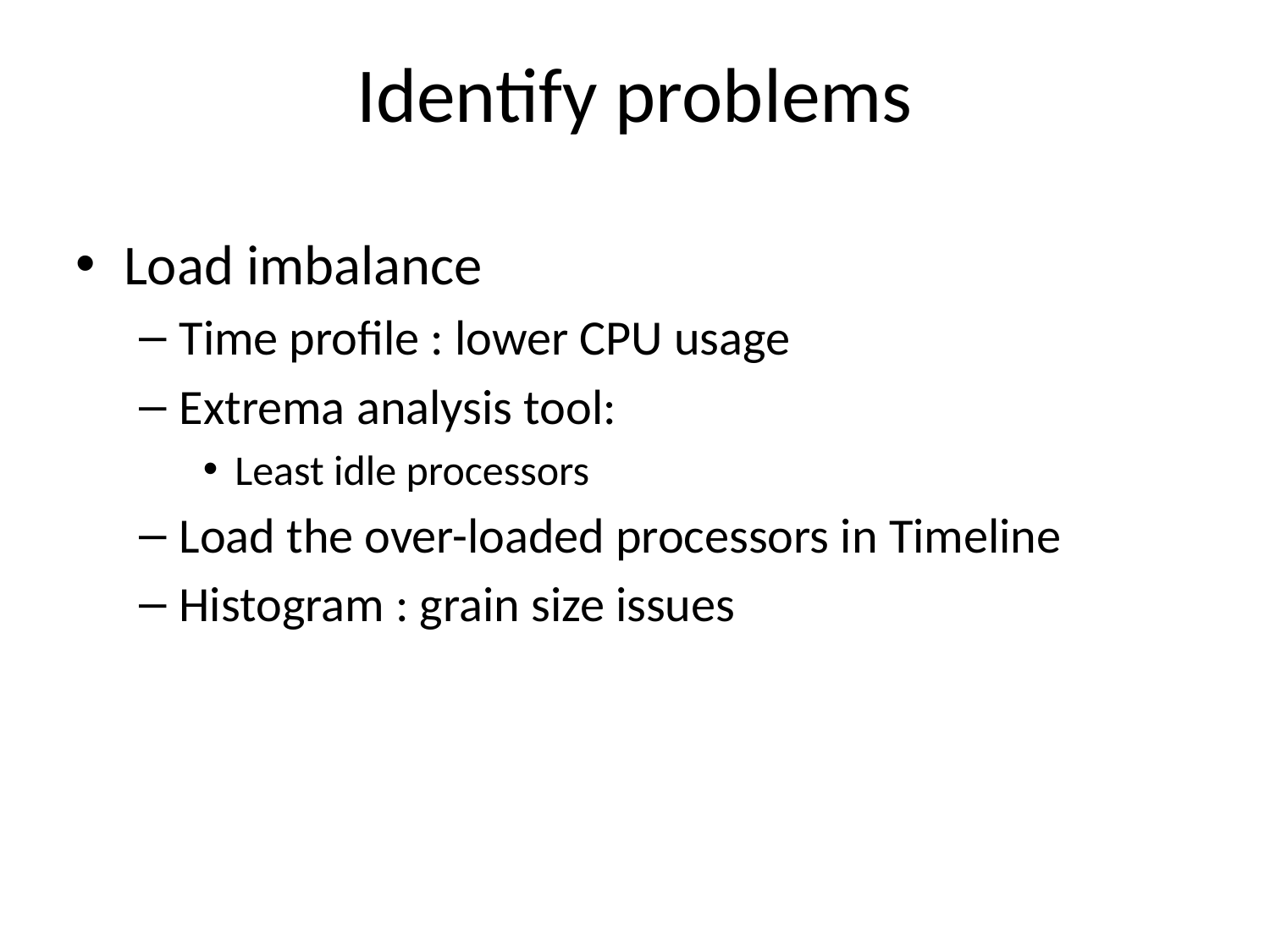

# Identify problems
Load imbalance
Time profile : lower CPU usage
Extrema analysis tool:
Least idle processors
Load the over-loaded processors in Timeline
Histogram : grain size issues